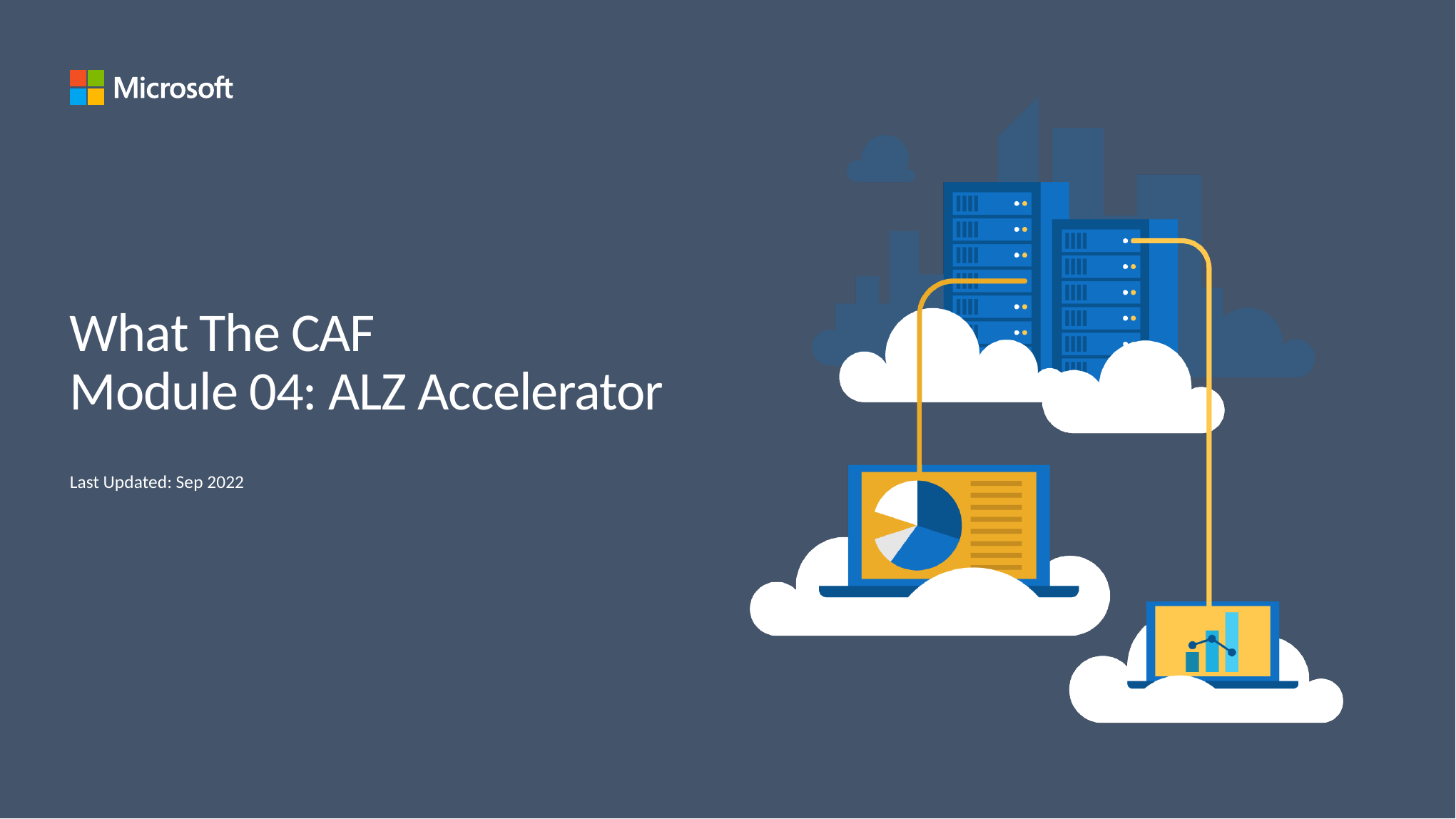

# What The CAF Module 04: ALZ Accelerator
Last Updated: Sep 2022